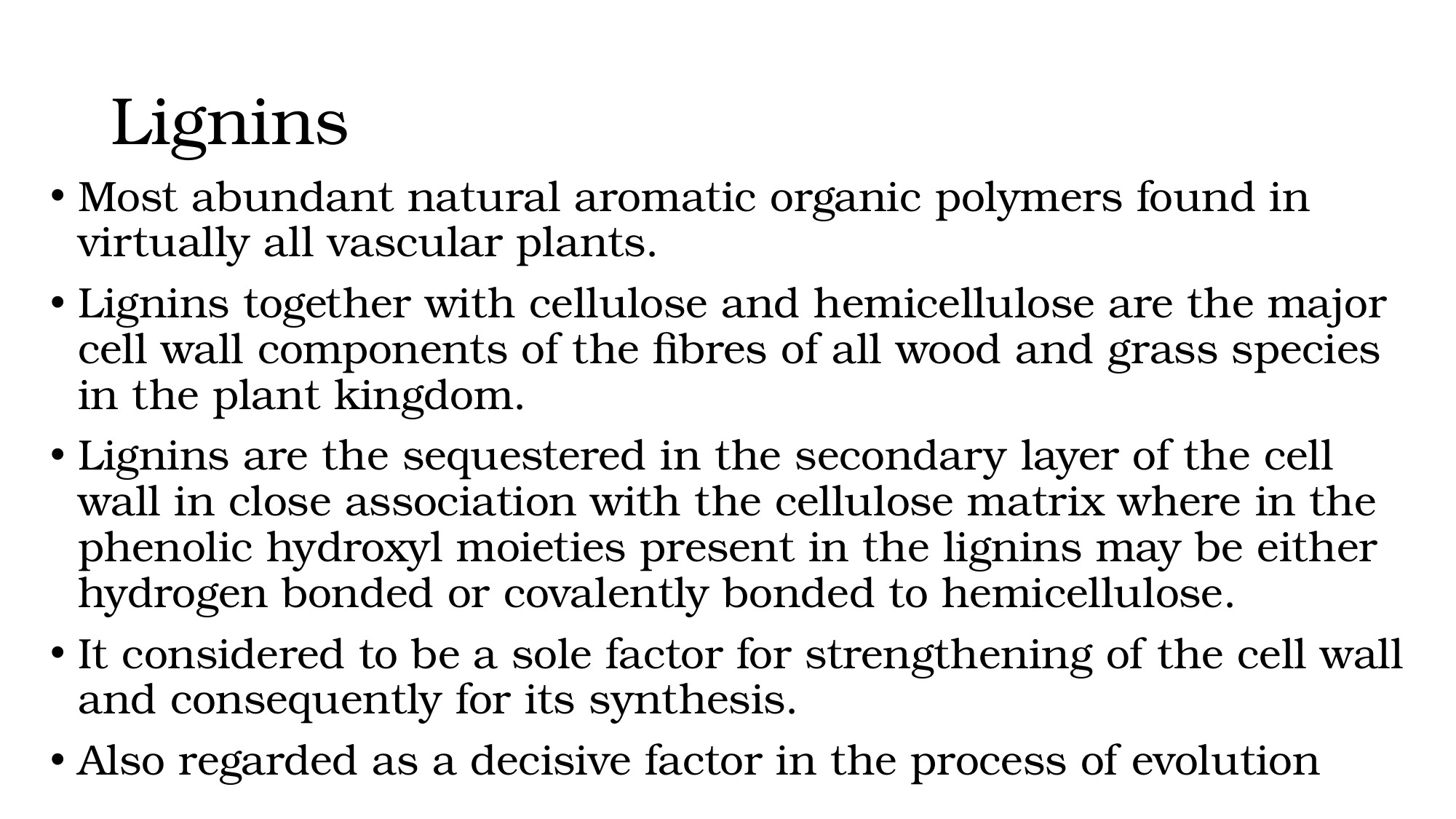

# Lignins
Most abundant natural aromatic organic polymers found in virtually all vascular plants.
Lignins together with cellulose and hemicellulose are the major cell wall components of the fibres of all wood and grass species in the plant kingdom.
Lignins are the sequestered in the secondary layer of the cell wall in close association with the cellulose matrix where in the phenolic hydroxyl moieties present in the lignins may be either hydrogen bonded or covalently bonded to hemicellulose.
It considered to be a sole factor for strengthening of the cell wall and consequently for its synthesis.
Also regarded as a decisive factor in the process of evolution